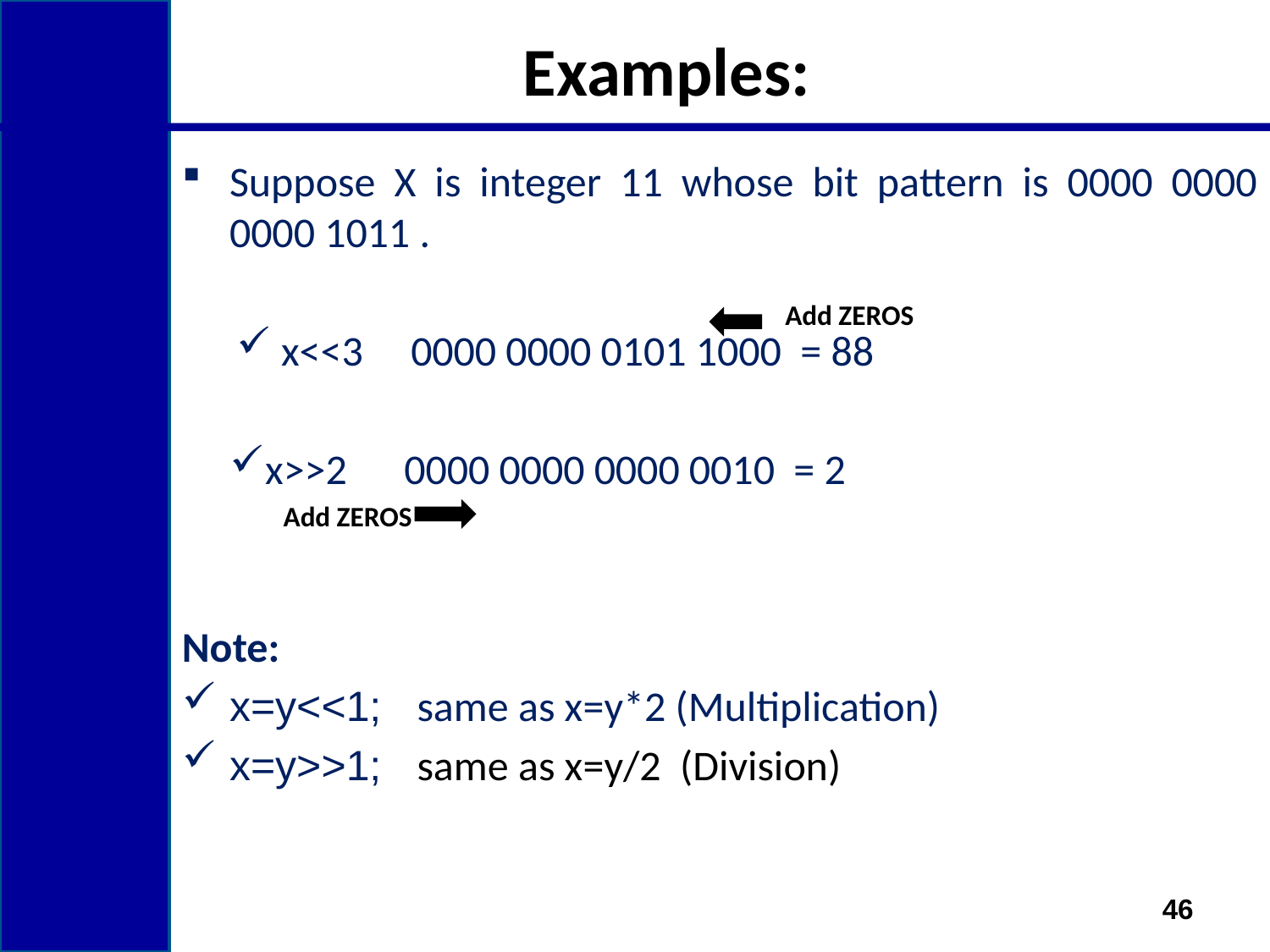

# Examples:
Suppose X is integer 11 whose bit pattern is 0000 0000 0000 1011 .

 x<<3     0000 0000 0101 1000  = 88

x>>2      0000 0000 0000 0010  = 2

Note:
x=y<<1;   same as x=y*2 (Multiplication)
x=y>>1;   same as x=y/2  (Division)
Add ZEROS

Add ZEROS

46